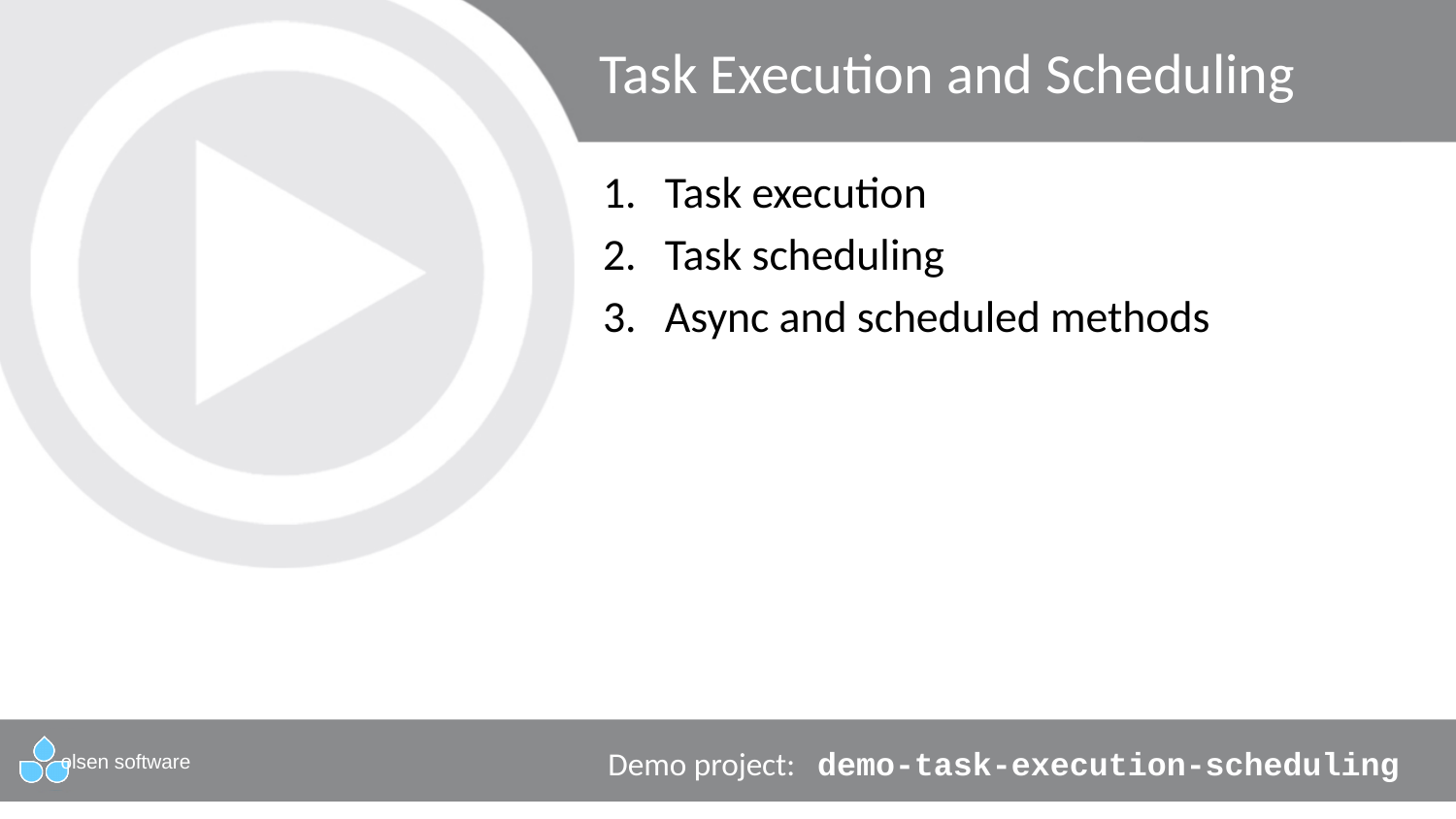

Task Execution and Scheduling
Task execution
Task scheduling
Async and scheduled methods
Demo project:   demo-task-execution-scheduling